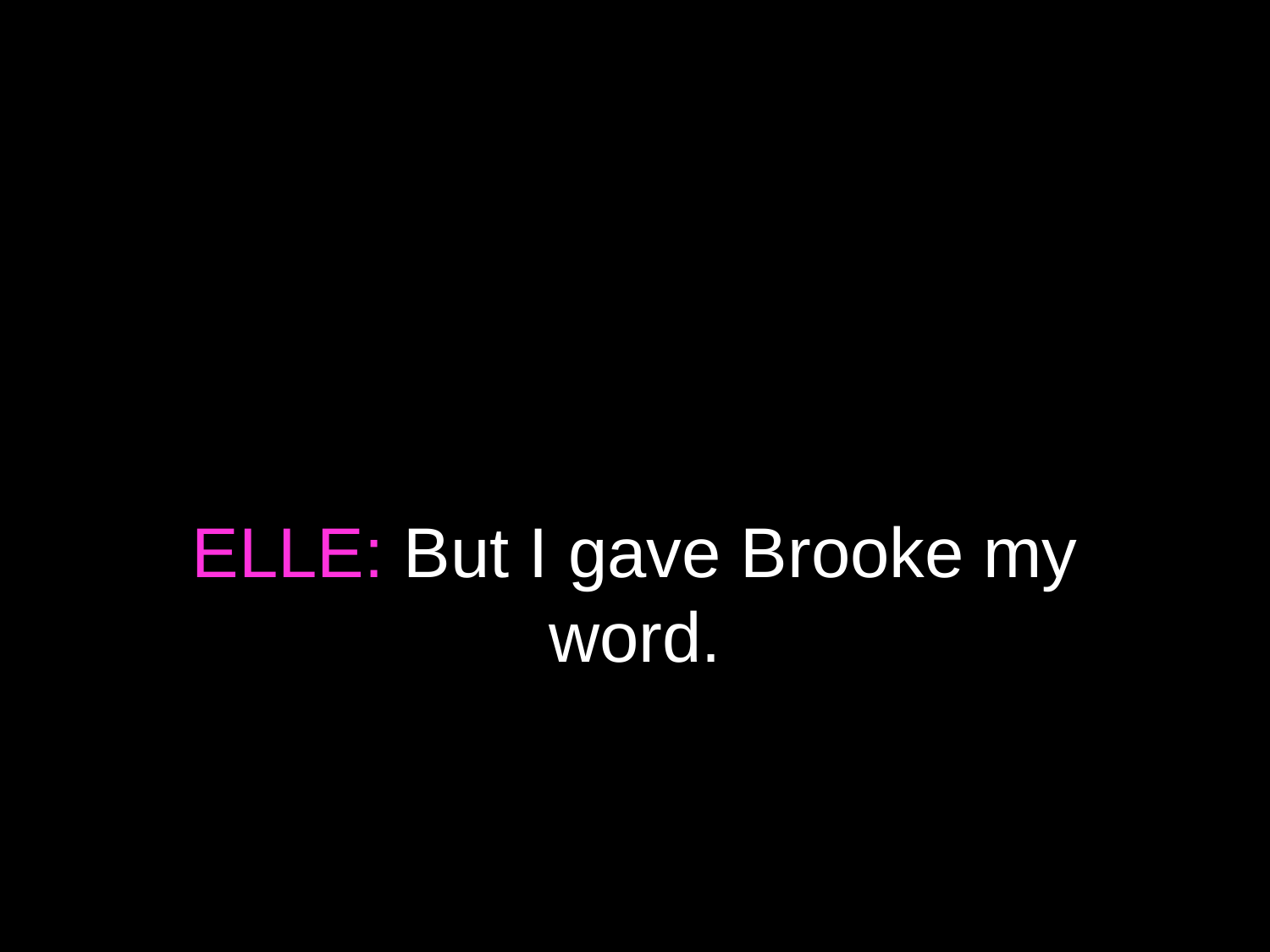

# ELLE: But I gave Brooke my word.